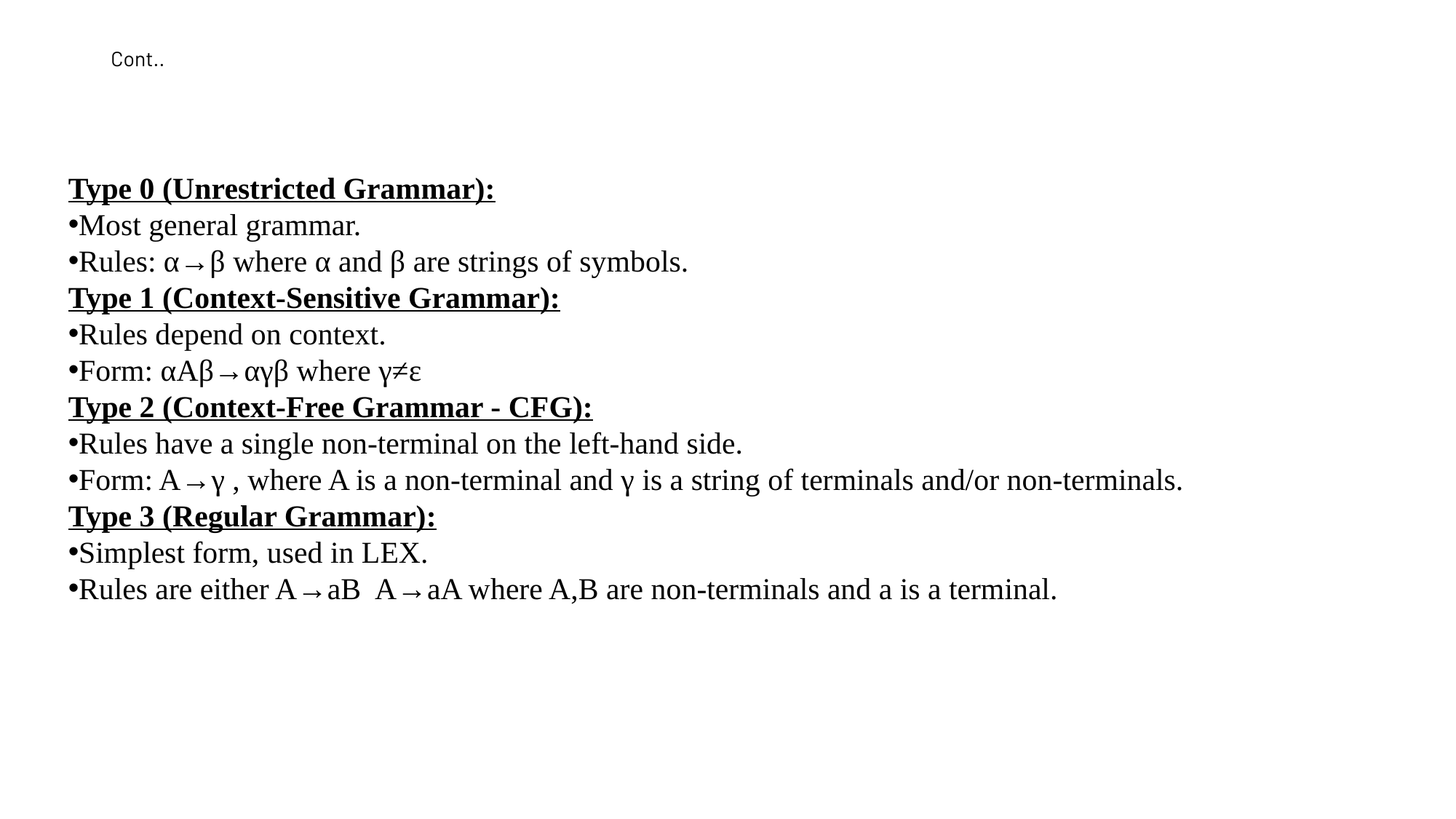

# Cont..
Type 0 (Unrestricted Grammar):
Most general grammar.
Rules: α→β where α and β are strings of symbols.
Type 1 (Context-Sensitive Grammar):
Rules depend on context.
Form: αAβ→αγβ where γ≠ε
Type 2 (Context-Free Grammar - CFG):
Rules have a single non-terminal on the left-hand side.
Form: A→γ , where A is a non-terminal and γ is a string of terminals and/or non-terminals.
Type 3 (Regular Grammar):
Simplest form, used in LEX.
Rules are either A→aB  A→aA where A,B are non-terminals and a is a terminal.